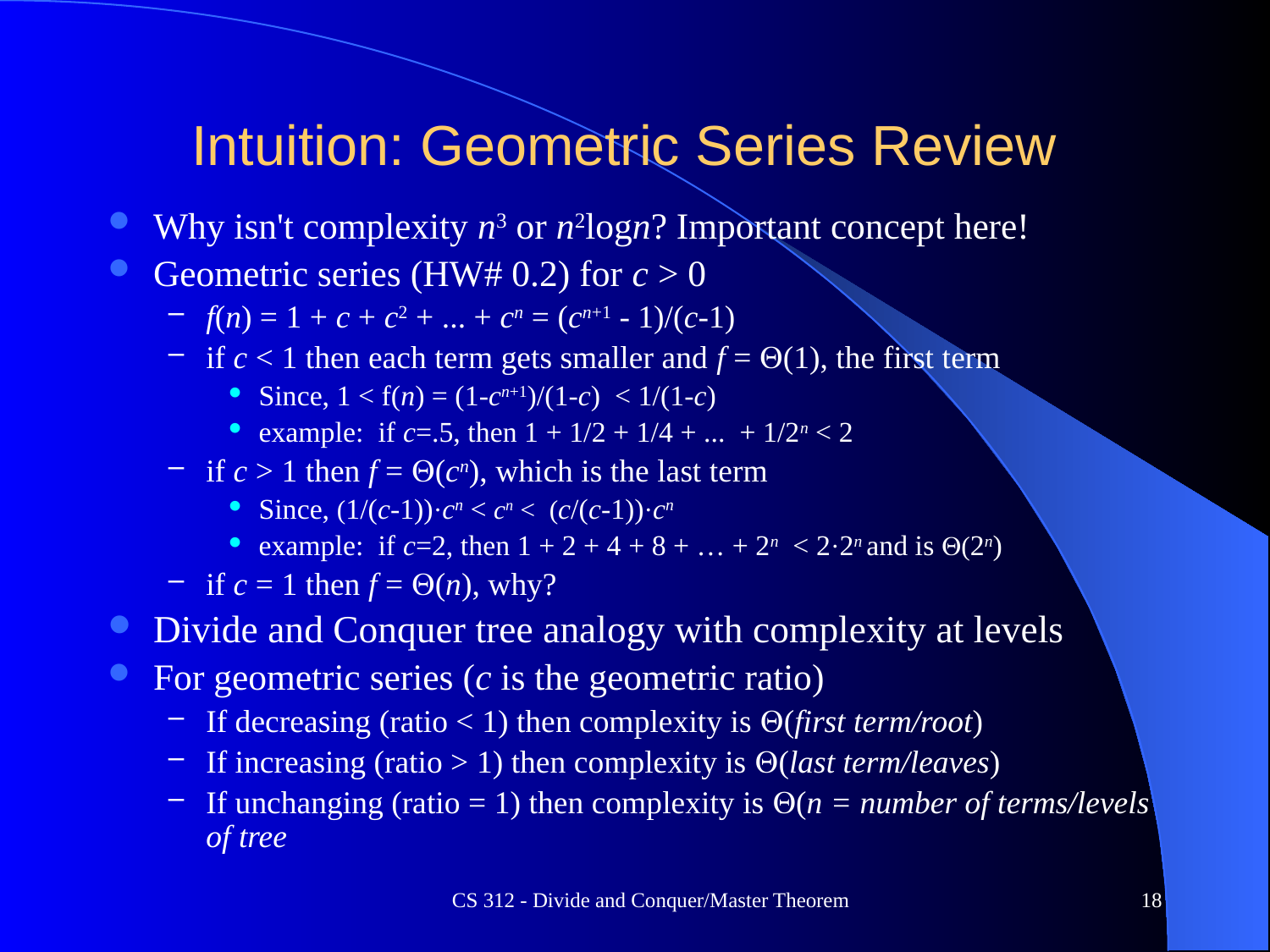

# Intuition: Geometric Series Review
Why isn't complexity n3 or n2logn? Important concept here!
Geometric series (HW# 0.2) for c > 0
f(n) = 1 + c + c2 + ... + cn = (cn+1 - 1)/(c-1)
if c < 1 then each term gets smaller and f = Θ(1), the first term
Since, 1 < f(n) = (1-cn+1)/(1-c)  < 1/(1-c)
example:  if c=.5, then 1 + 1/2 + 1/4 + ...  + 1/2n < 2
if c > 1 then f = Θ(cn), which is the last term
Since, (1/(c-1))·cn < cn <  (c/(c-1))·cn
example:  if c=2, then 1 + 2 + 4 + 8 + … + 2n  < 2·2n and is Θ(2n)
if c = 1 then f = Θ(n), why?
Divide and Conquer tree analogy with complexity at levels
For geometric series (c is the geometric ratio)
If decreasing (ratio < 1) then complexity is Θ(first term/root)
If increasing (ratio > 1) then complexity is Θ(last term/leaves)
If unchanging (ratio = 1) then complexity is Θ(n = number of terms/levels of tree
CS 312 - Divide and Conquer/Master Theorem
18